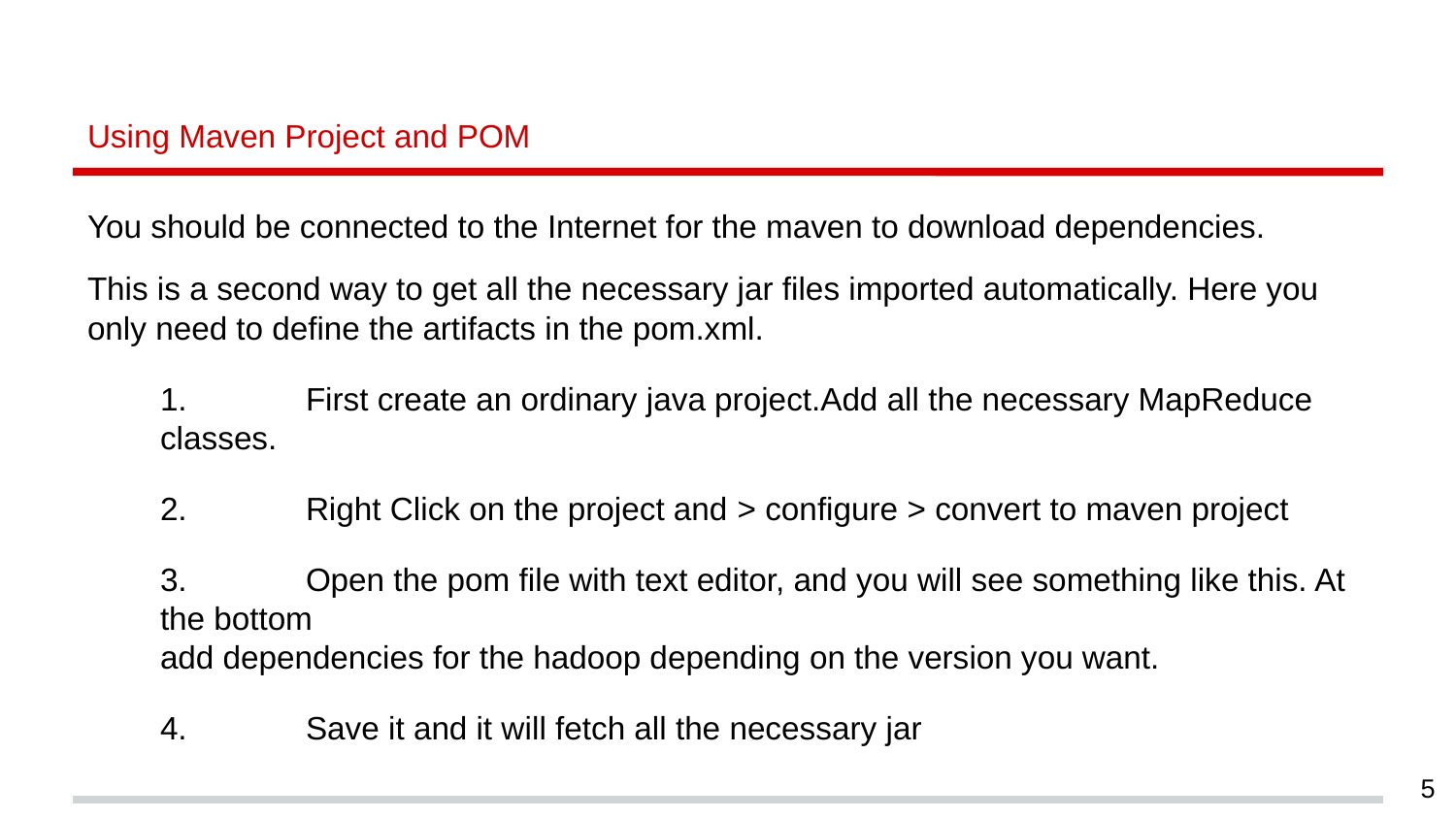

# Using Maven Project and POM
You should be connected to the Internet for the maven to download dependencies.
This is a second way to get all the necessary jar files imported automatically. Here you only need to define the artifacts in the pom.xml.
	1.	First create an ordinary java project.Add all the necessary MapReduce classes.
	2.	Right Click on the project and > configure > convert to maven project
	3.	Open the pom file with text editor, and you will see something like this. At the bottom
add dependencies for the hadoop depending on the version you want.
	4.	Save it and it will fetch all the necessary jar
5